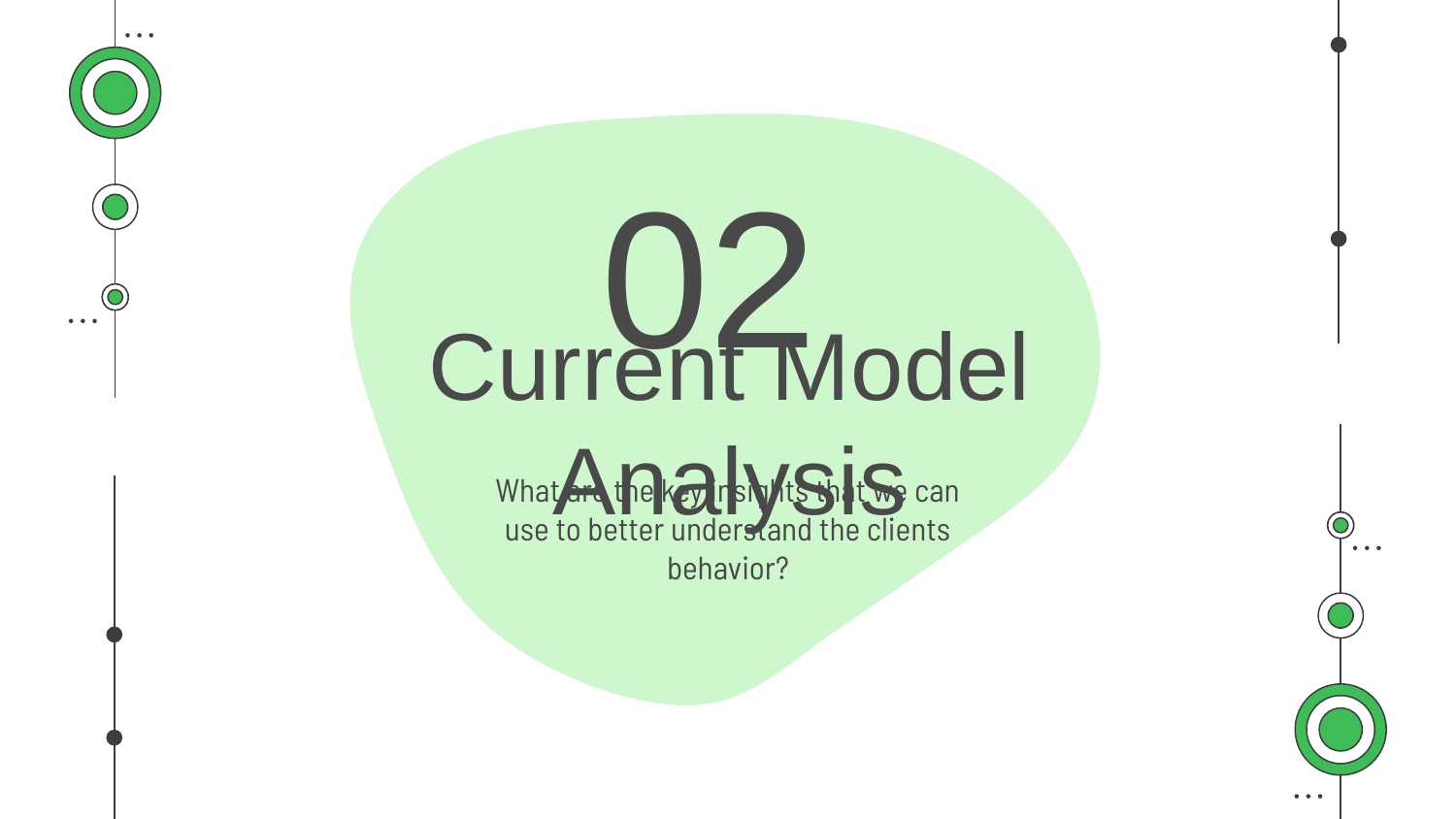

02
# Current Model Analysis
What are the key insights that we can use to better understand the clients behavior?